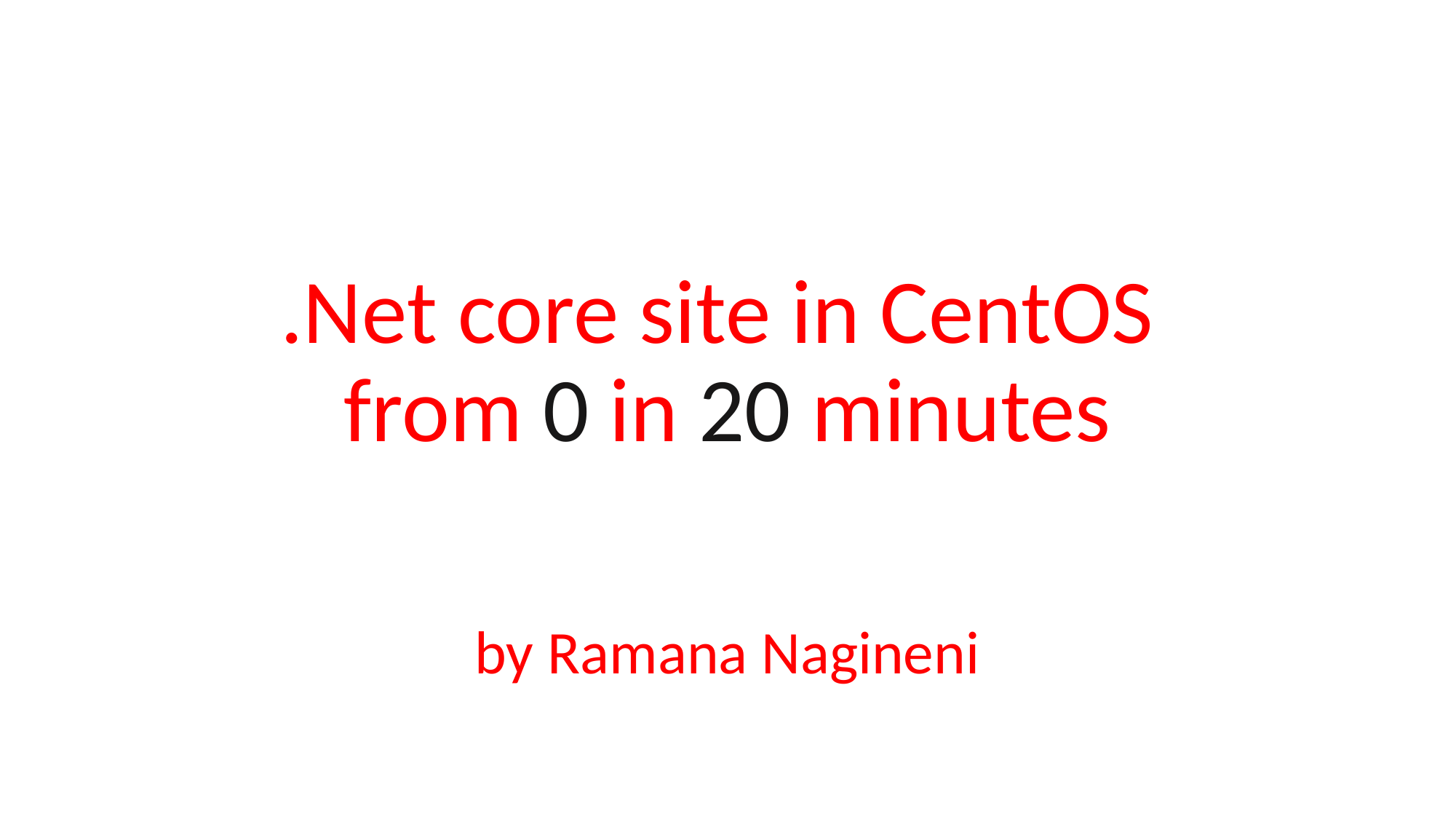

# .Net core site in CentOS  from 0 in 20 minutes
by Ramana Nagineni